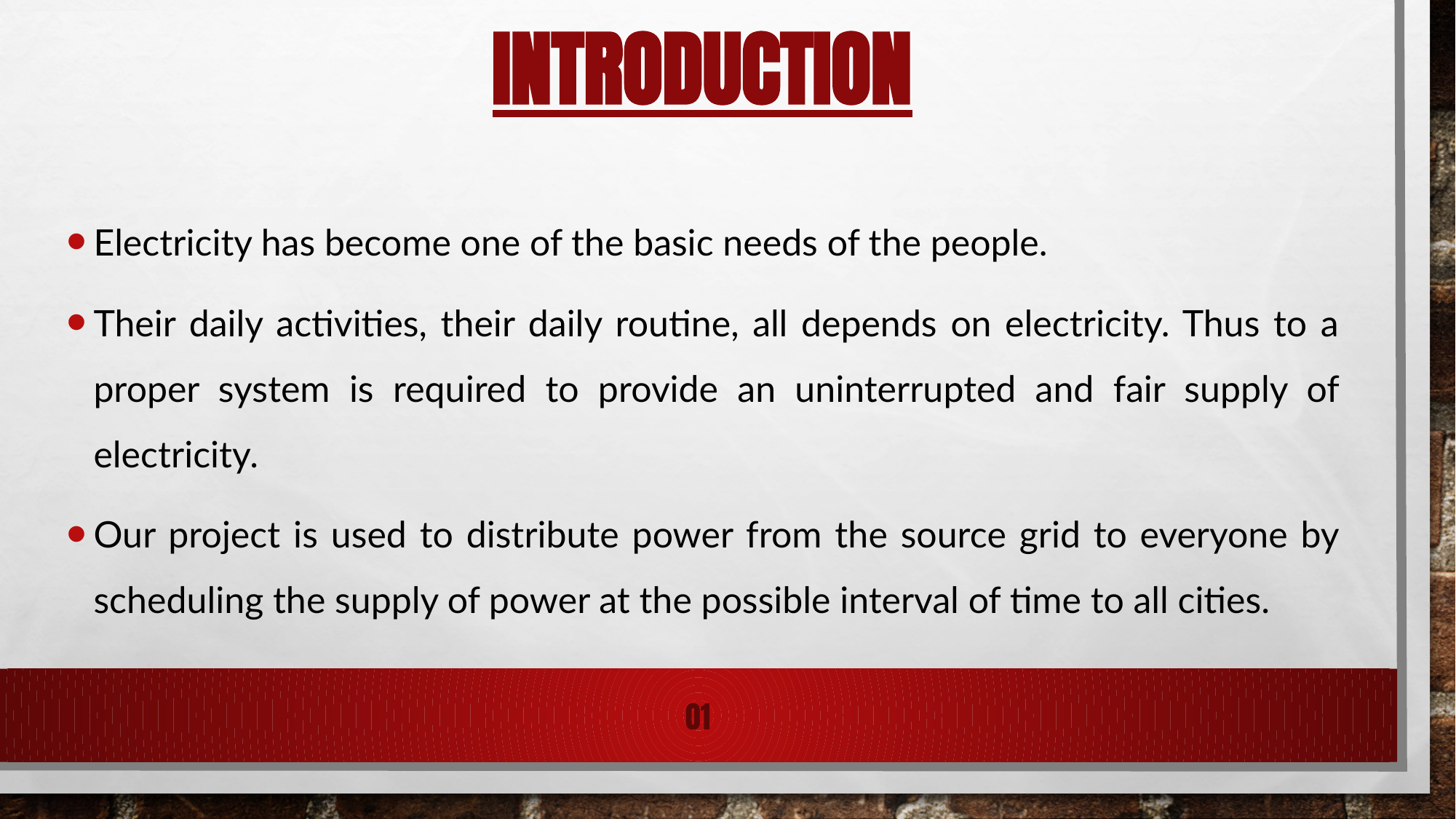

# Introduction
Electricity has become one of the basic needs of the people.
Their daily activities, their daily routine, all depends on electricity. Thus to a proper system is required to provide an uninterrupted and fair supply of electricity.
Our project is used to distribute power from the source grid to everyone by scheduling the supply of power at the possible interval of time to all cities.
01